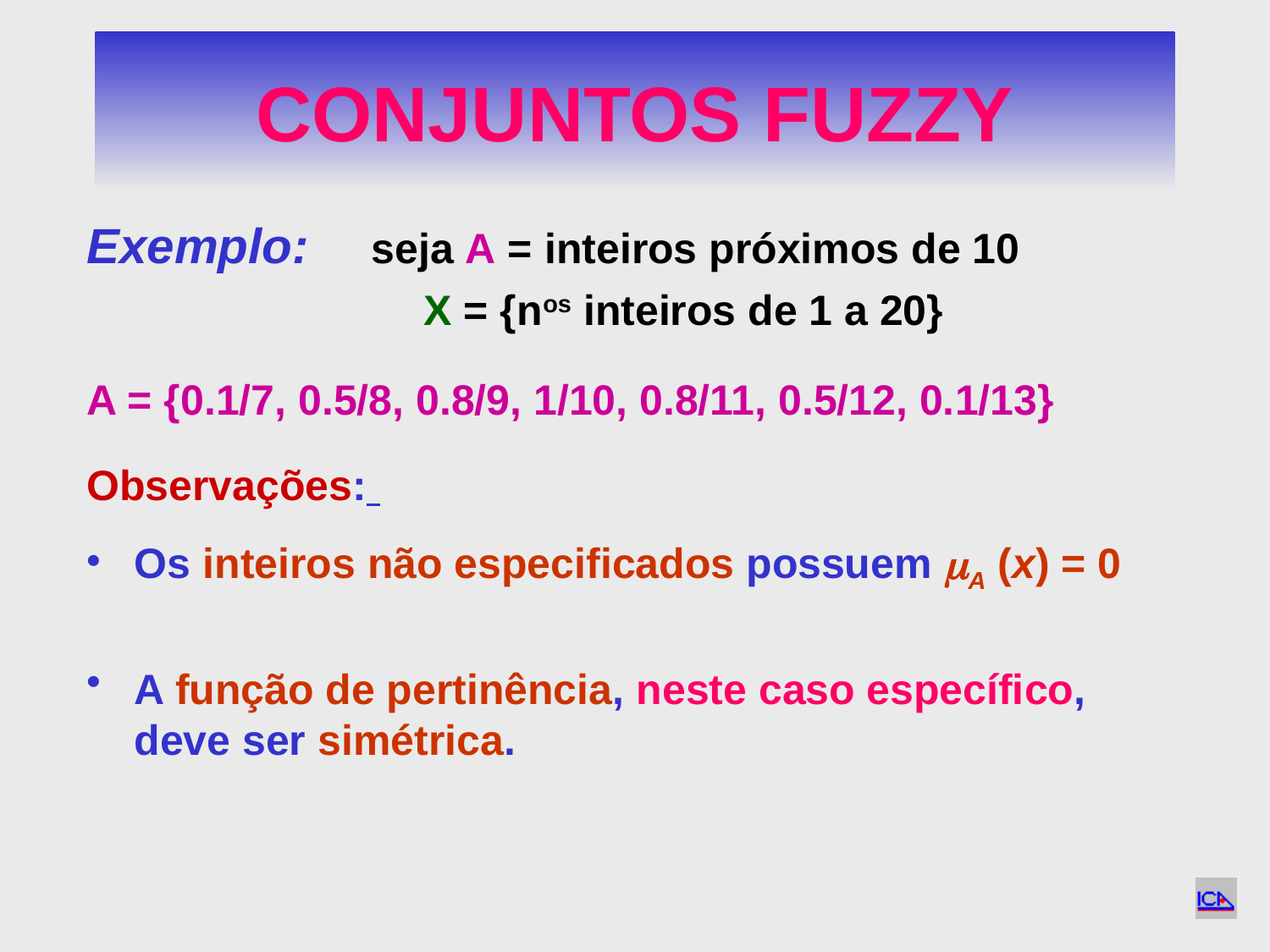

# CONJUNTOS FUZZY
Exemplo:    seja A = inteiros próximos de 10
			   X = {nos inteiros de 1 a 20}
A = {0.1/7, 0.5/8, 0.8/9, 1/10, 0.8/11, 0.5/12, 0.1/13}
Observações:
Os inteiros não especificados possuem μA (x) = 0

A função de pertinência, neste caso específico, deve ser simétrica.